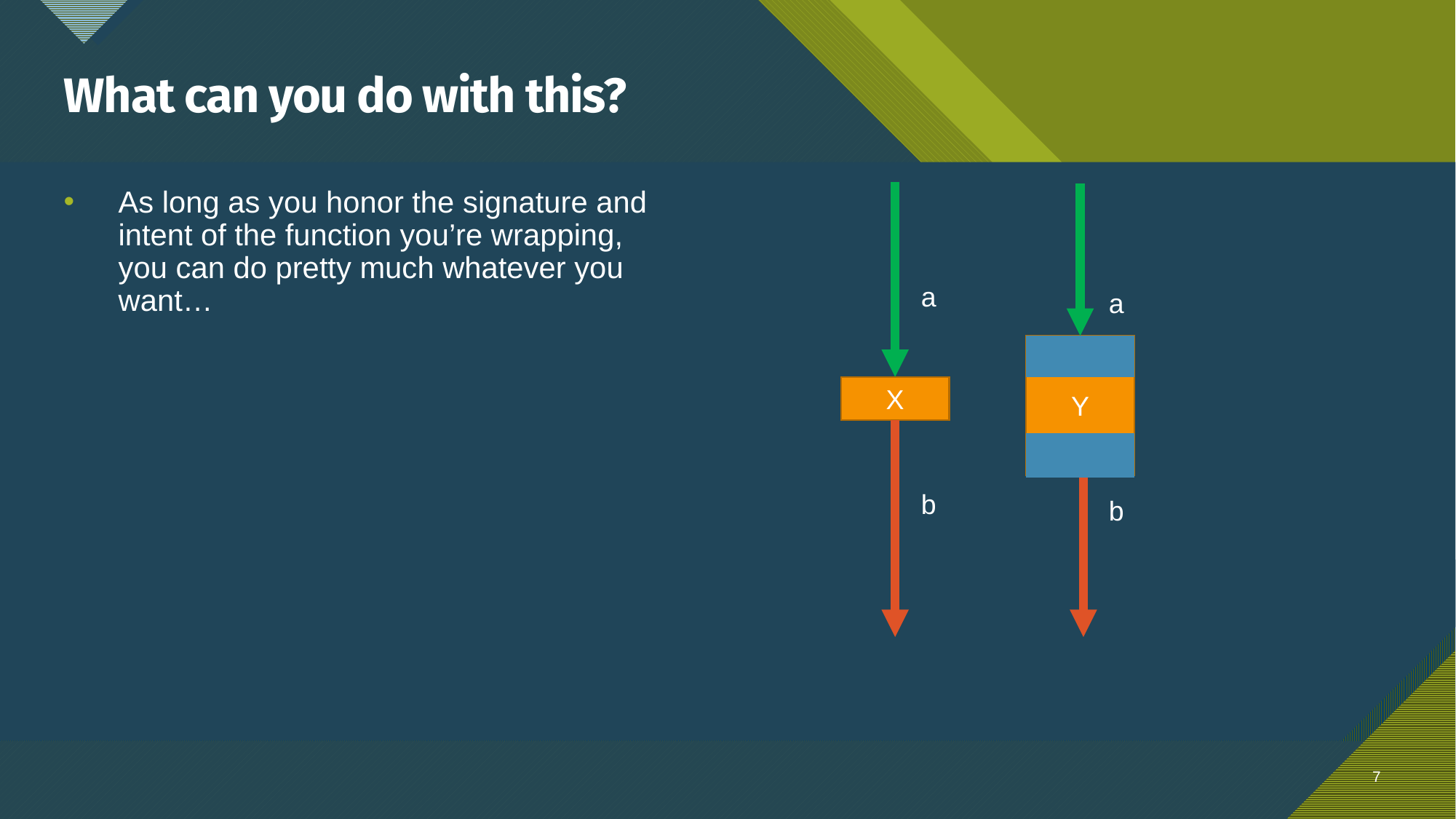

# What can you do with this?
As long as you honor the signature and intent of the function you’re wrapping, you can do pretty much whatever you want…
a
X
b
a
Y

b
7